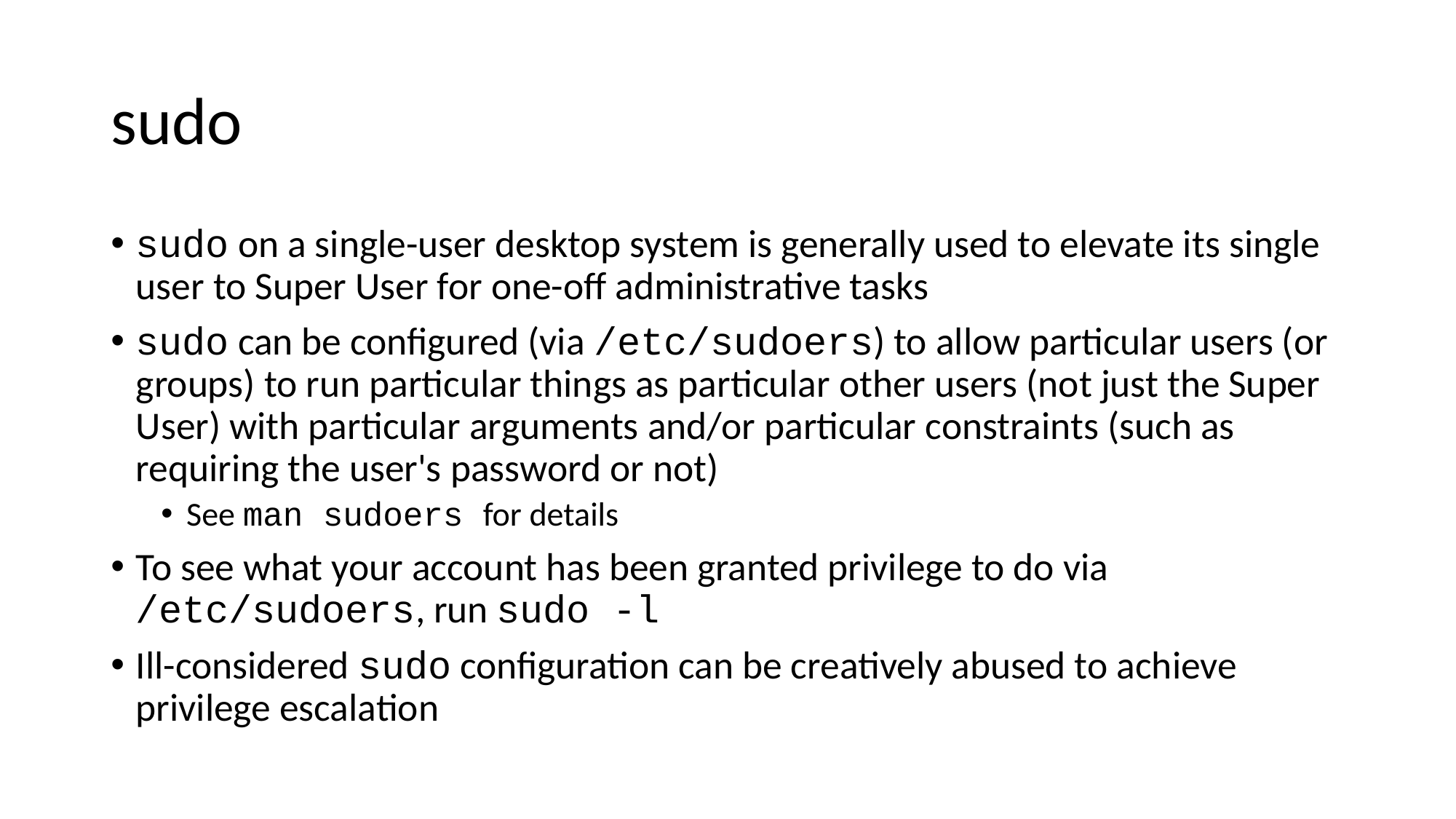

# sudo
sudo on a single-user desktop system is generally used to elevate its single user to Super User for one-off administrative tasks
sudo can be configured (via /etc/sudoers) to allow particular users (or groups) to run particular things as particular other users (not just the Super User) with particular arguments and/or particular constraints (such as requiring the user's password or not)
See man sudoers for details
To see what your account has been granted privilege to do via /etc/sudoers, run sudo -l
Ill-considered sudo configuration can be creatively abused to achieve privilege escalation